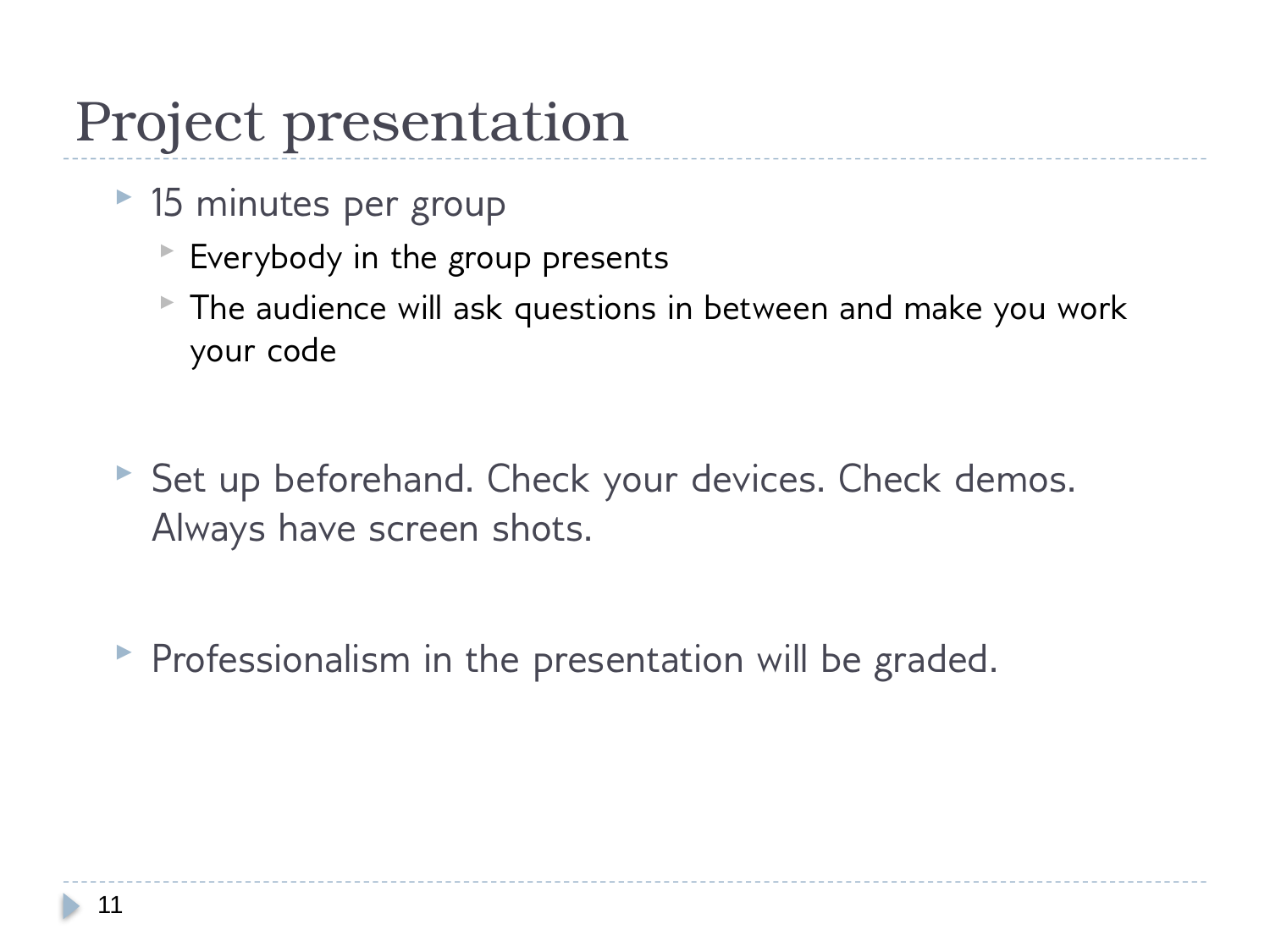

# Project presentation
15 minutes per group
Everybody in the group presents
The audience will ask questions in between and make you work your code

Set up beforehand. Check your devices. Check demos. Always have screen shots.

Professionalism in the presentation will be graded.

11